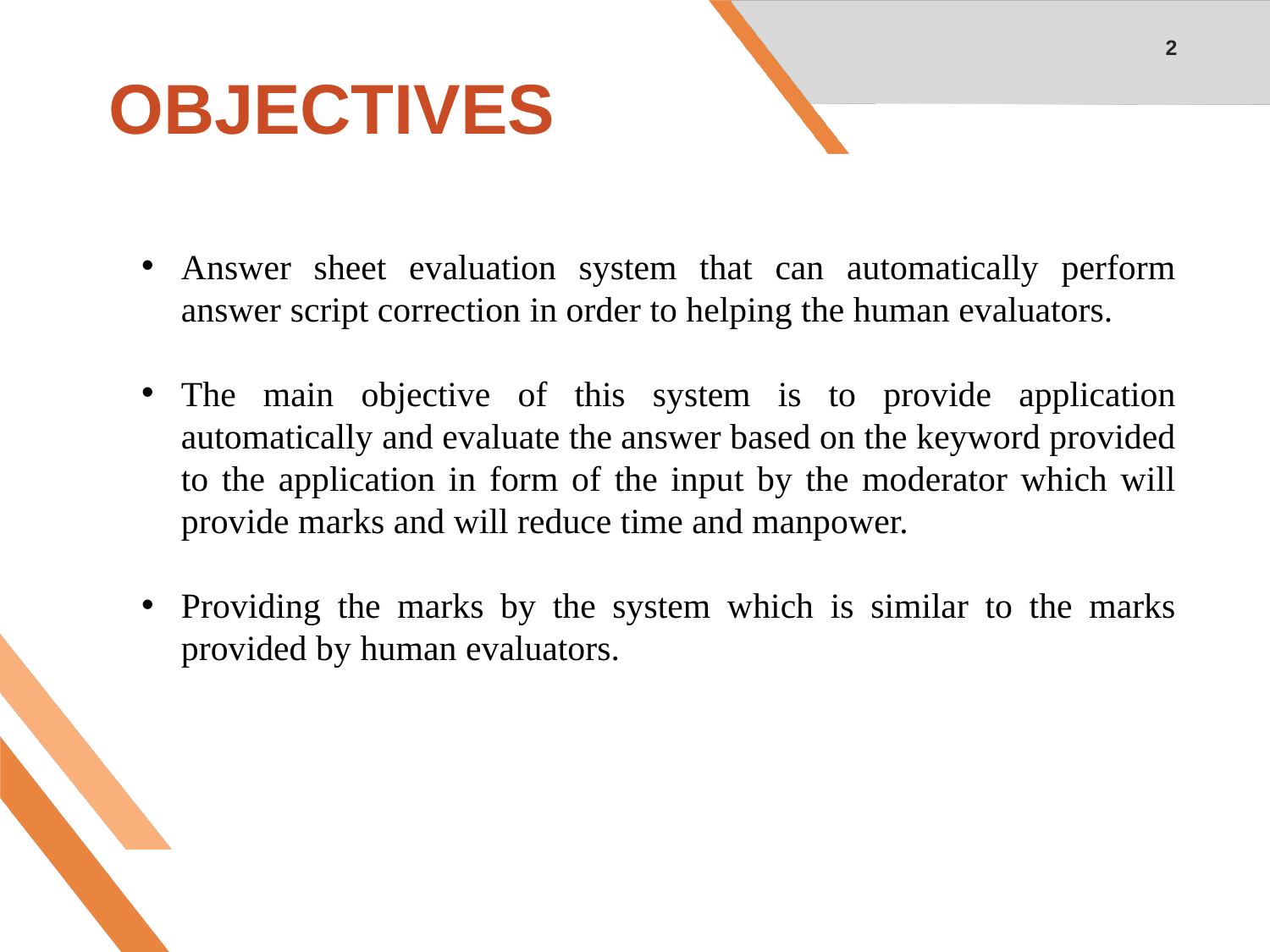

2
# OBJECTIVES

Answer sheet evaluation system that can automatically perform answer script correction in order to helping the human evaluators.

The main objective of this system is to provide application automatically and evaluate the answer based on the keyword provided to the application in form of the input by the moderator which will provide marks and will reduce time and manpower.

Providing the marks by the system which is similar to the marks provided by human evaluators.